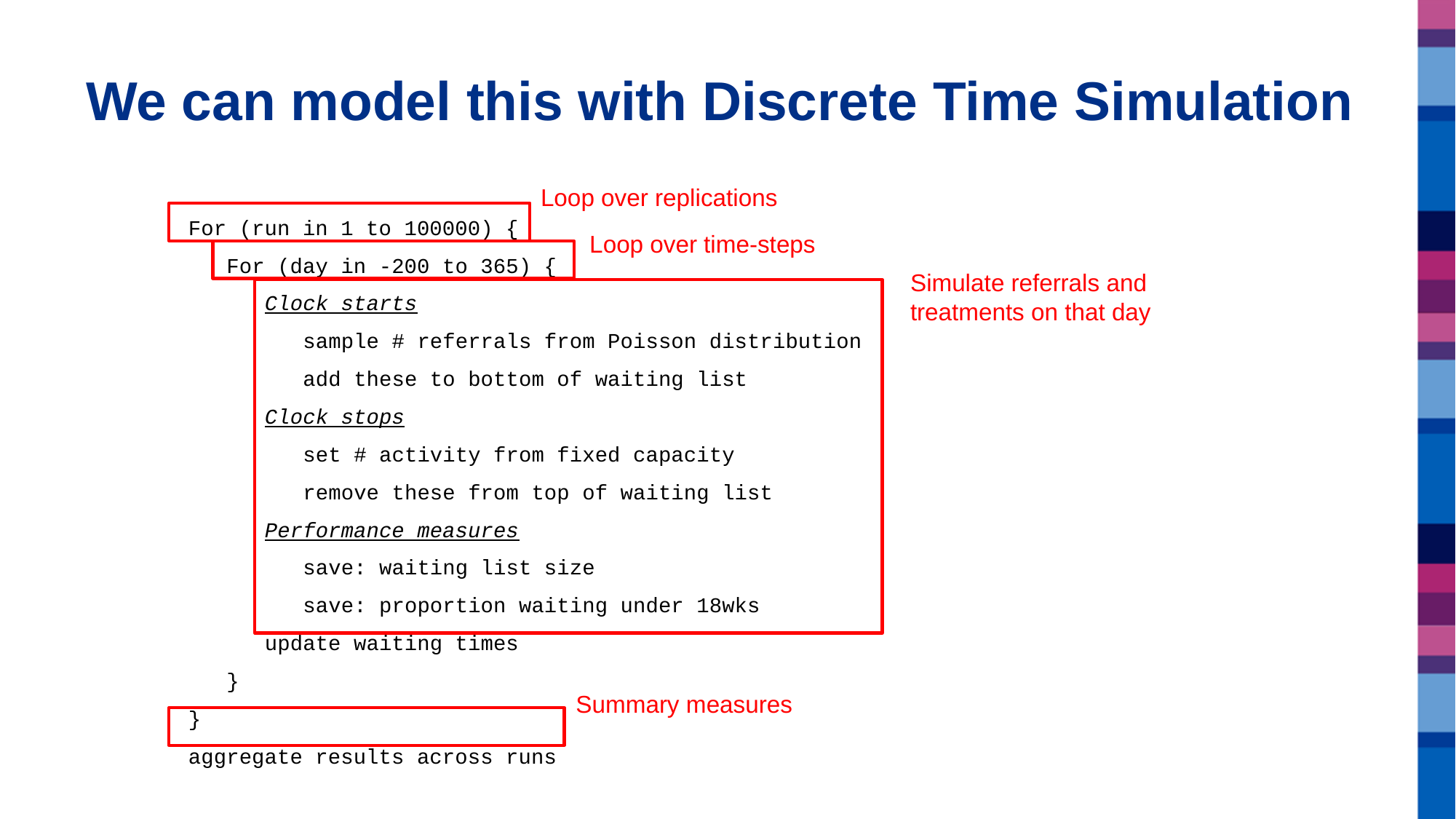

# We can model this with Discrete Time Simulation
Loop over replications

For (run in 1 to 100000) {
   For (day in -200 to 365) {
      Clock starts
         sample # referrals from Poisson distribution
         add these to bottom of waiting list
      Clock stops
         set # activity from fixed capacity
         remove these from top of waiting list
      Performance measures
         save: waiting list size
         save: proportion waiting under 18wks
      update waiting times
   }
}
aggregate results across runs
Loop over time-steps

Simulate referrals and treatments on that day

Summary measures